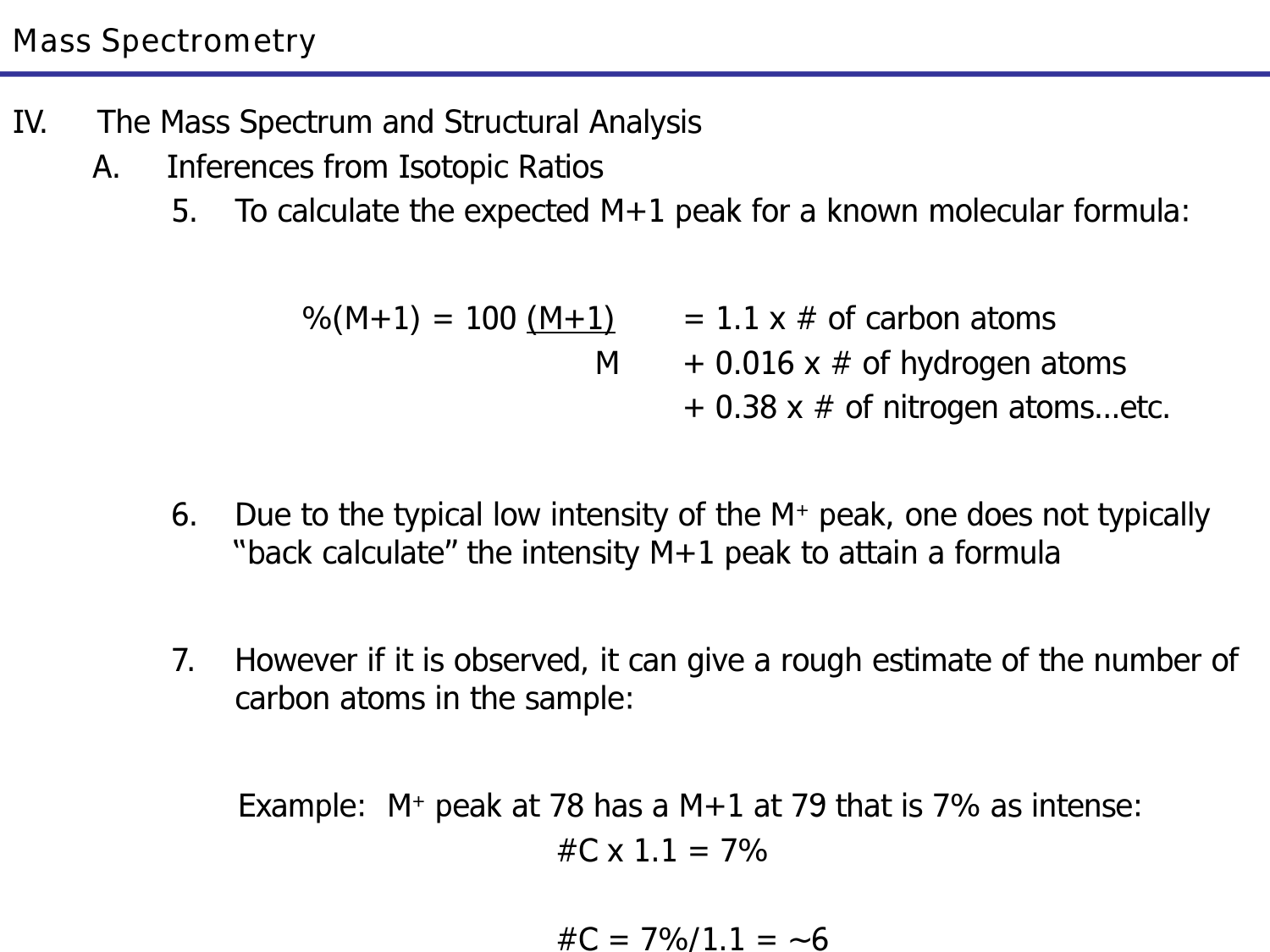

# Mass Spectrometry
The Mass Spectrum and Structural Analysis
Inferences from Isotopic Ratios
To calculate the expected M+1 peak for a known molecular formula:

	%(M+1) = 100 (M+1) 	= 1.1 x # of carbon atoms
			    M	+ 0.016 x # of hydrogen atoms
				+ 0.38 x # of nitrogen atoms…etc.

Due to the typical low intensity of the M+ peak, one does not typically “back calculate” the intensity M+1 peak to attain a formula

However if it is observed, it can give a rough estimate of the number of carbon atoms in the sample:

Example:  M+ peak at 78 has a M+1 at 79 that is 7% as intense:
			#C x 1.1 = 7%

			#C = 7%/1.1 = ~6